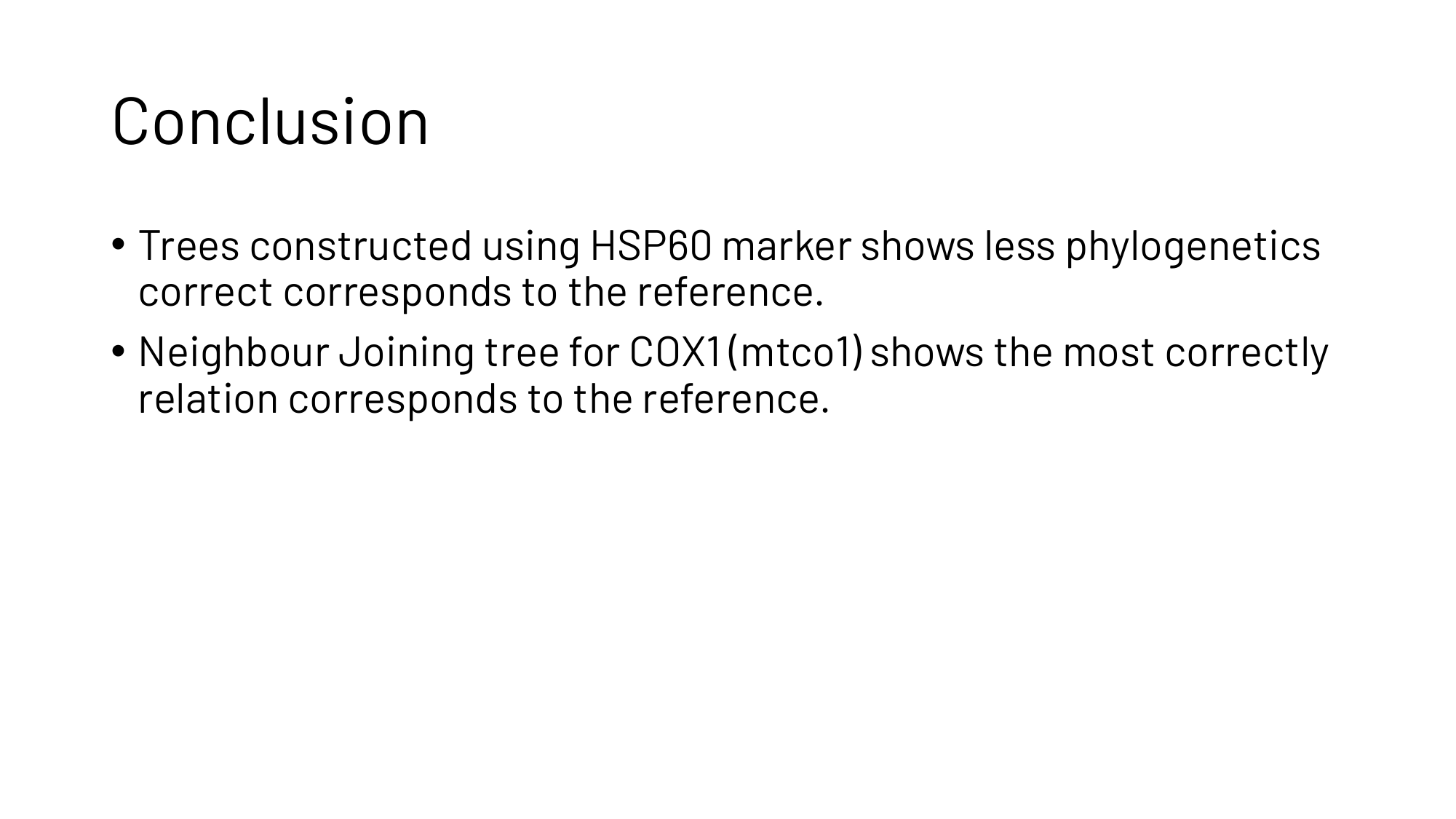

# Conclusion
Trees constructed using HSP60 marker shows less phylogenetics correct corresponds to the reference.
Neighbour Joining tree for COX1 (mtco1) shows the most correctly relation corresponds to the reference.